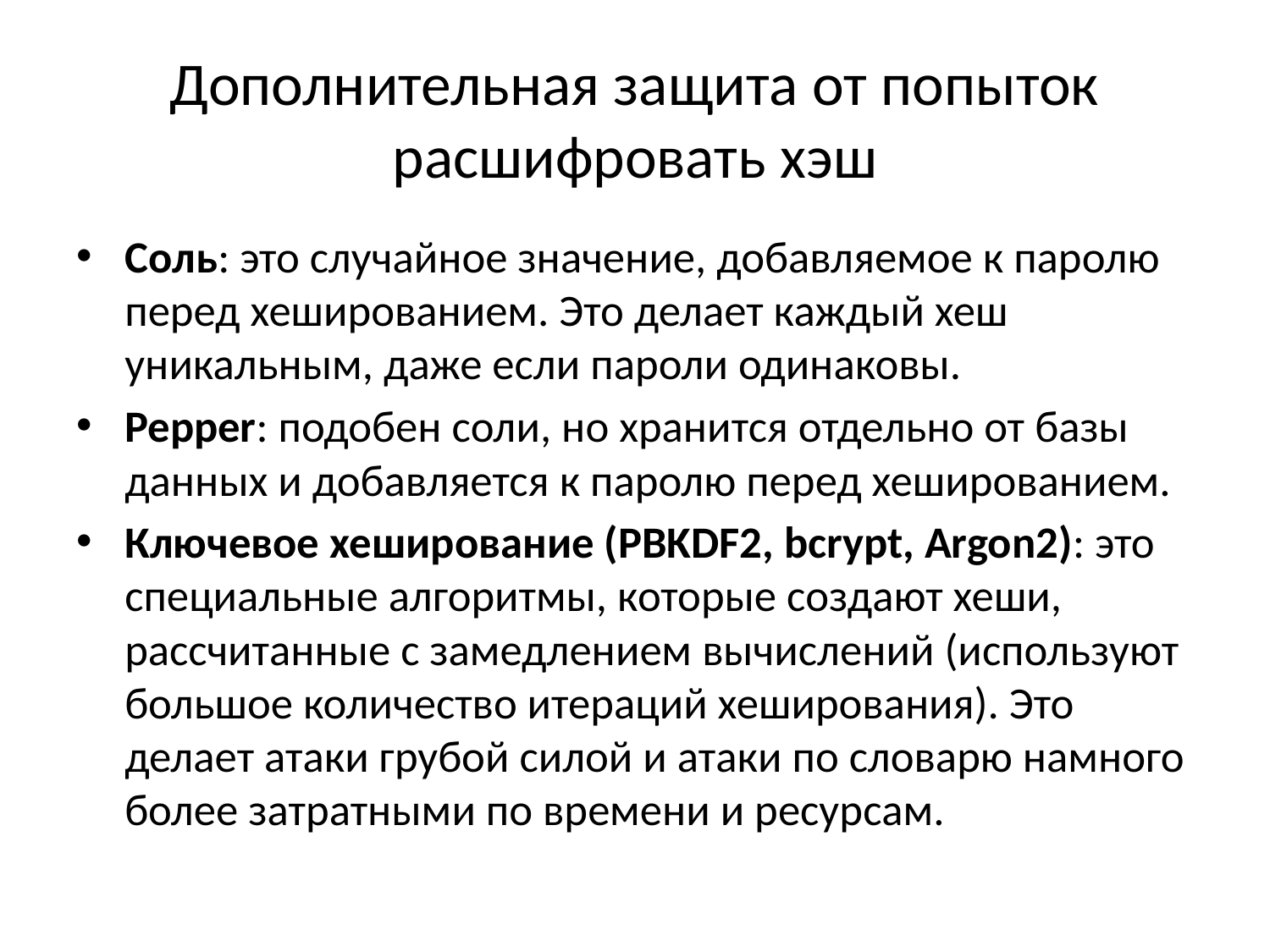

# Дополнительная защита от попыток расшифровать хэш
Соль: это случайное значение, добавляемое к паролю перед хешированием. Это делает каждый хеш уникальным, даже если пароли одинаковы.
Pepper: подобен соли, но хранится отдельно от базы данных и добавляется к паролю перед хешированием.
Ключевое хеширование (PBKDF2, bcrypt, Argon2): это специальные алгоритмы, которые создают хеши, рассчитанные с замедлением вычислений (используют большое количество итераций хеширования). Это делает атаки грубой силой и атаки по словарю намного более затратными по времени и ресурсам.